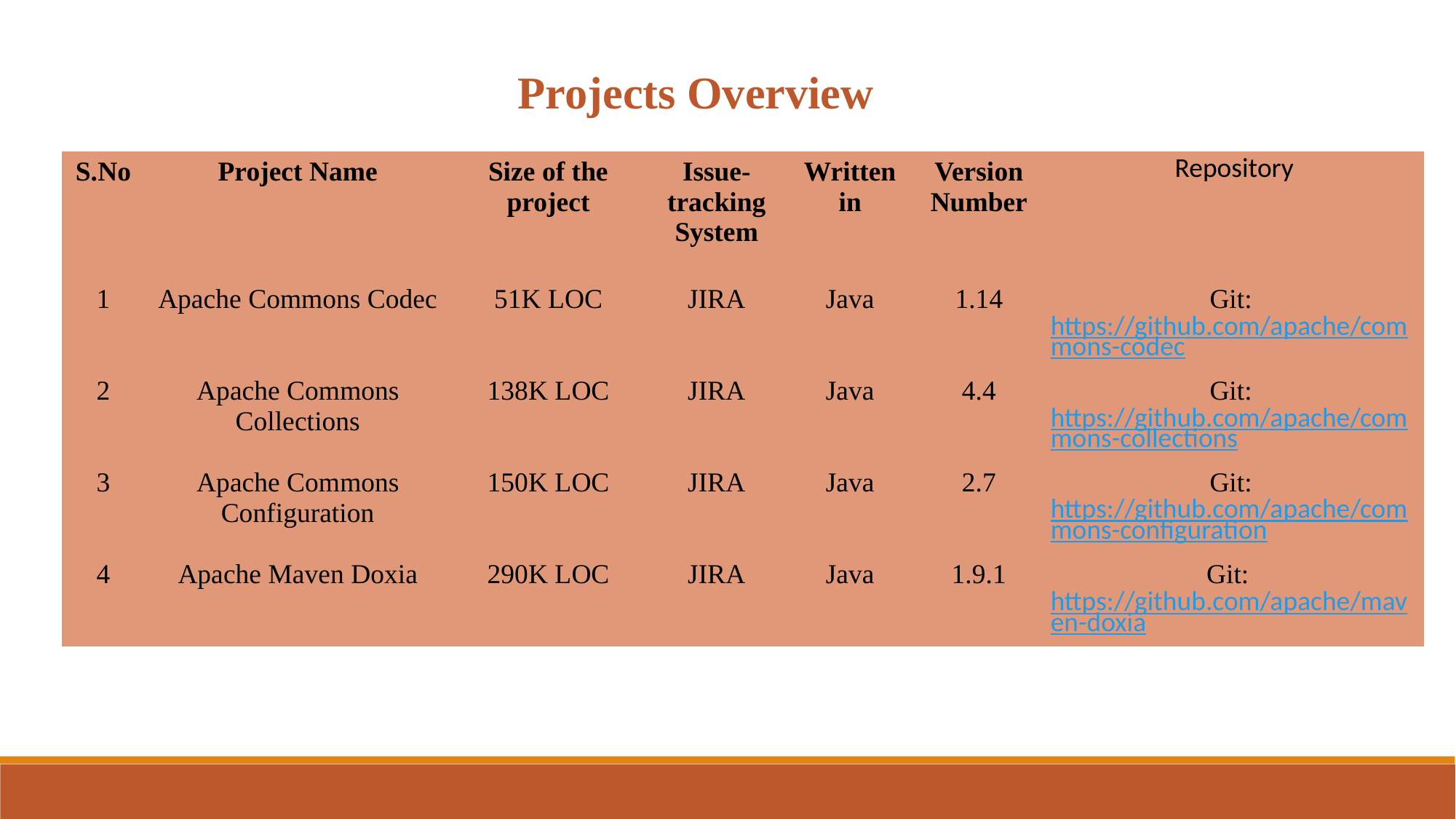

Projects Overview

| S.No | Project Name | Size of the project | Issue-tracking System | Written in | Version Number | Repository |
| --- | --- | --- | --- | --- | --- | --- |
| 1 | Apache Commons Codec | 51K LOC | JIRA | Java | 1.14 | Git: https://github.com/apache/commons-codec |
| 2 | Apache Commons Collections | 138K LOC | JIRA | Java | 4.4 | Git: https://github.com/apache/commons-collections |
| 3 | Apache Commons Configuration | 150K LOC | JIRA | Java | 2.7 | Git: https://github.com/apache/commons-configuration |
| 4 | Apache Maven Doxia | 290K LOC | JIRA | Java | 1.9.1 | Git:   https://github.com/apache/maven-doxia |